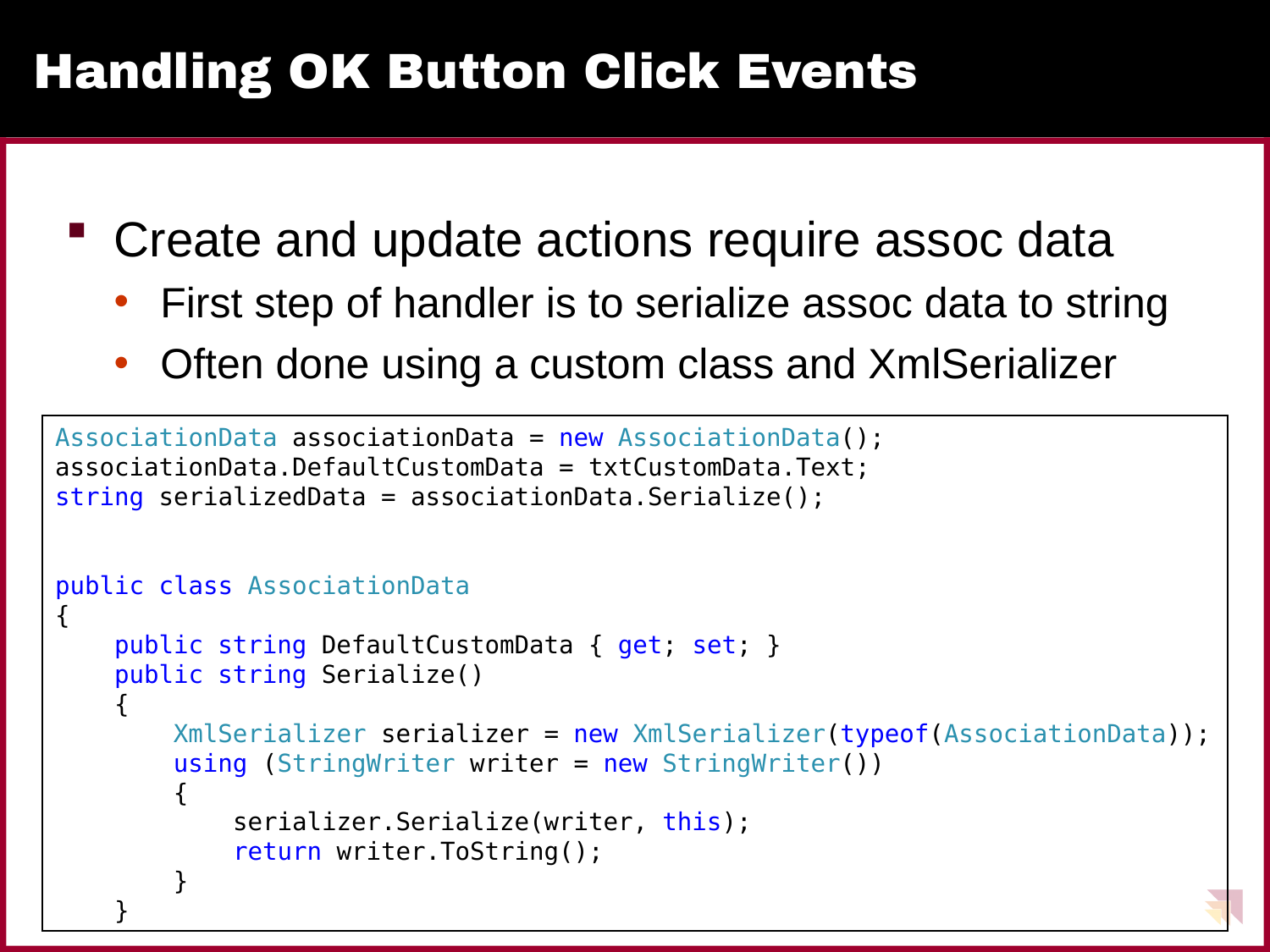

# Handling OK Button Click Events
Create and update actions require assoc data
First step of handler is to serialize assoc data to string
Often done using a custom class and XmlSerializer
AssociationData associationData = new AssociationData();
associationData.DefaultCustomData = txtCustomData.Text;
string serializedData = associationData.Serialize();

public class AssociationData
{
    public string DefaultCustomData { get; set; }
    public string Serialize()
    {
        XmlSerializer serializer = new XmlSerializer(typeof(AssociationData));
        using (StringWriter writer = new StringWriter())
        {
            serializer.Serialize(writer, this);
            return writer.ToString();
        }
    }